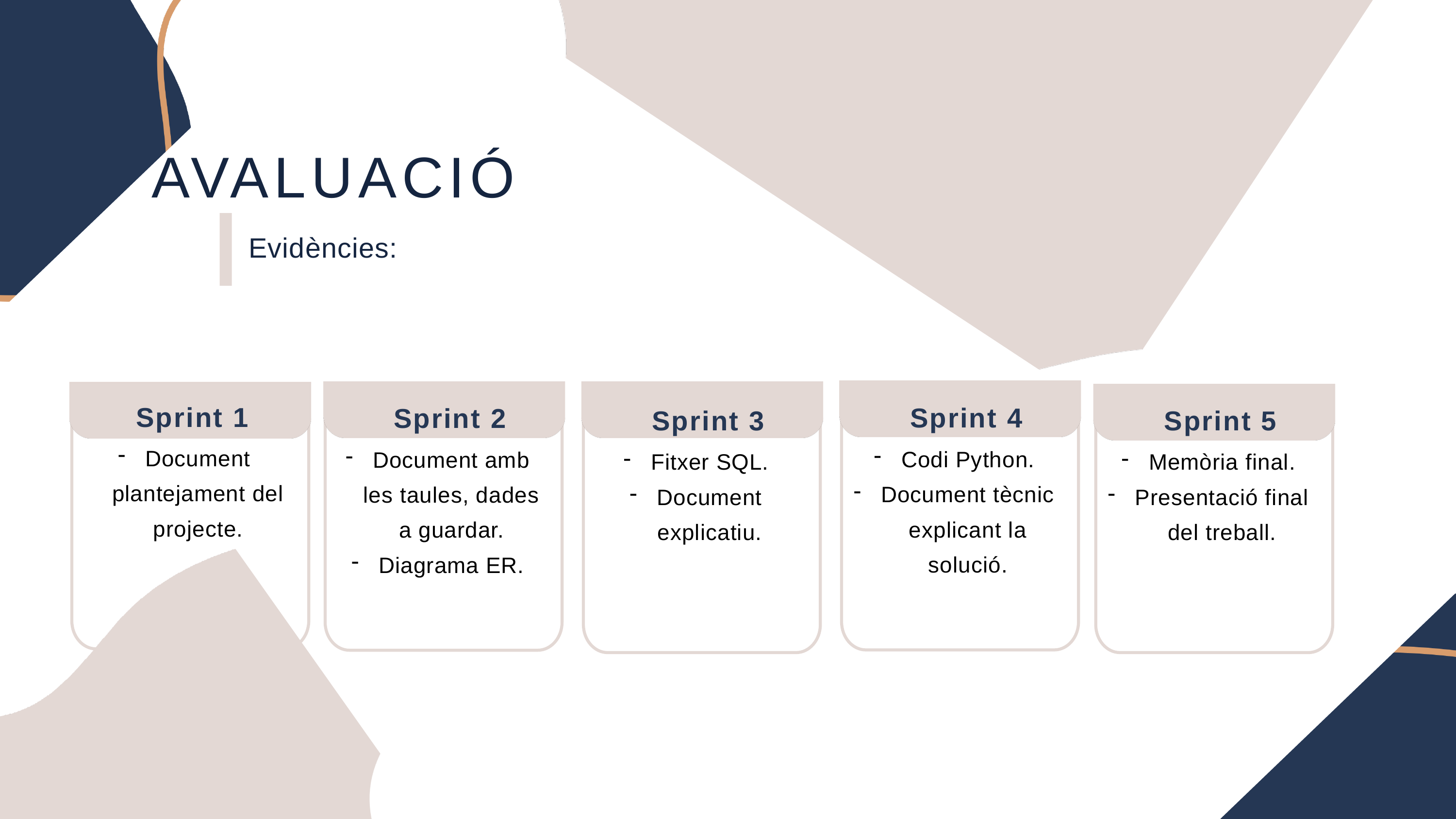

AVALUACIÓ

Evidències:

Sprint 1

Sprint 4
Sprint 2

Sprint 3
Sprint 5
Document plantejament del projecte.
Codi Python.
Document tècnic explicant la solució.
Document amb les taules, dades a guardar.
Diagrama ER.
Fitxer SQL.
Document explicatiu.
Memòria final.
Presentació final del treball.